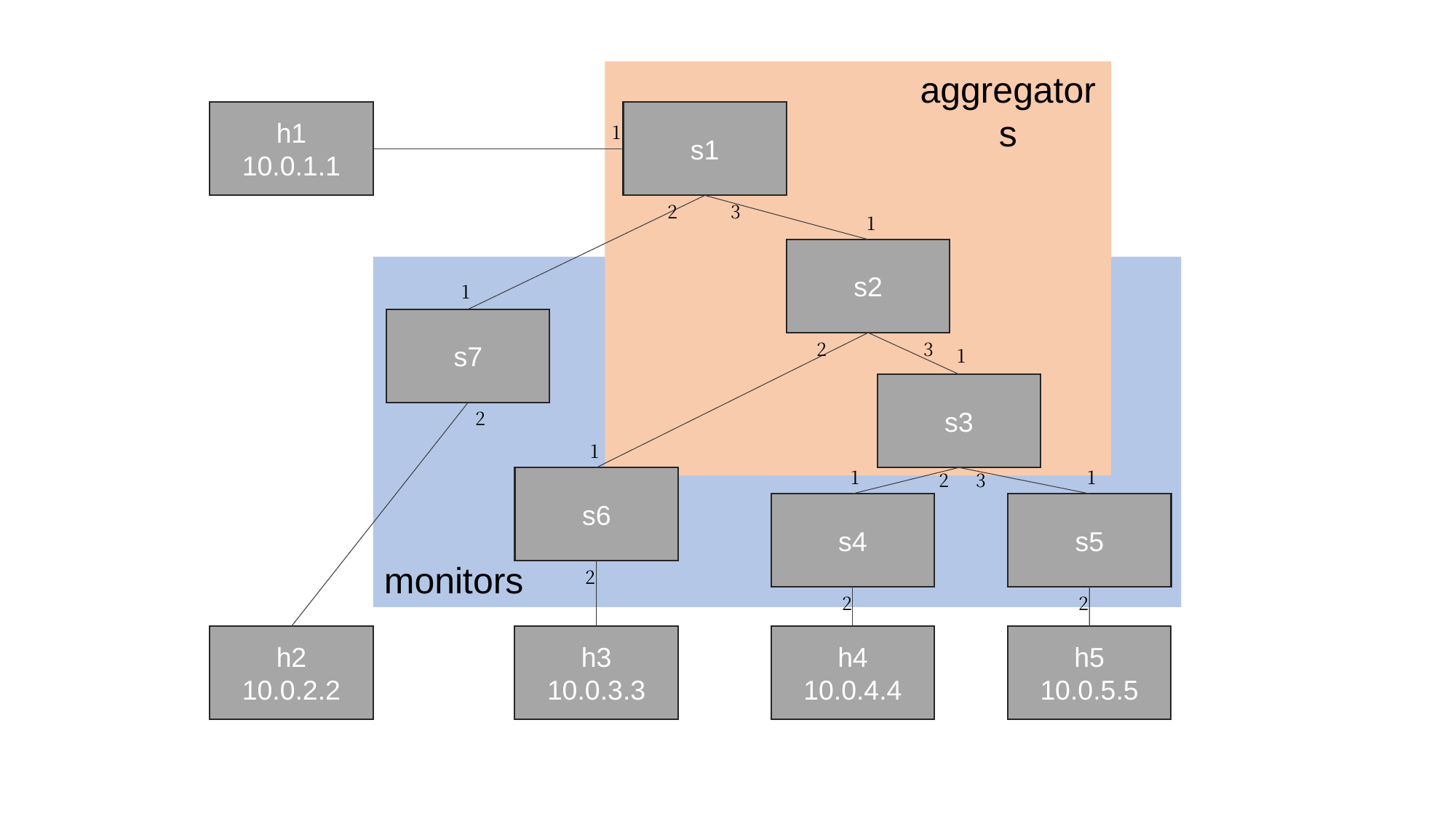

aggregators
h1
10.0.1.1
s1
1
2
3
1
s2

1
s7
2
3
1
s3
2
1
1
1
2
3
s6
s4
s5
monitors
2
2
2
h2
10.0.2.2
h3
10.0.3.3
h4
10.0.4.4
h5
10.0.5.5